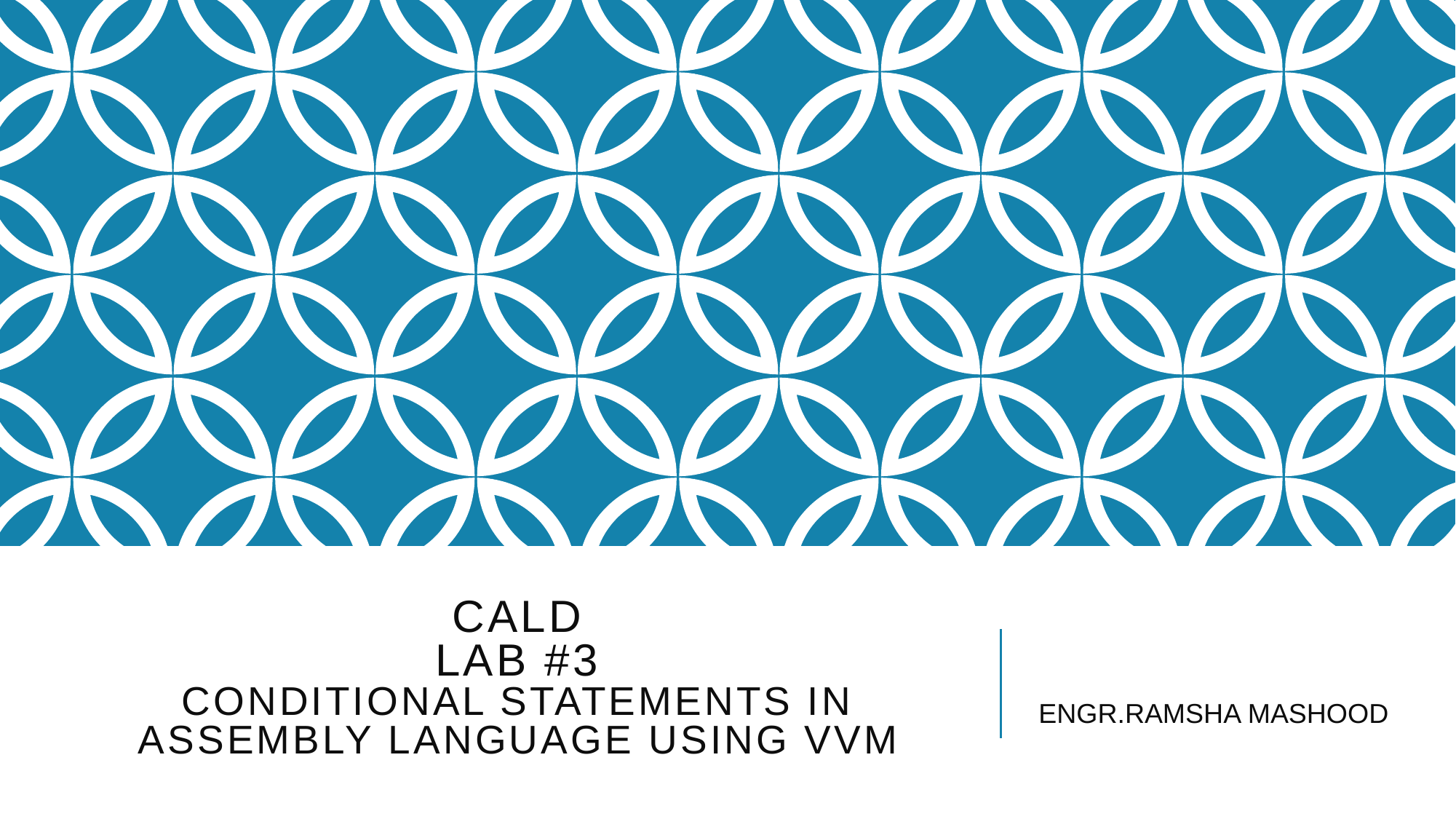

# CALD LAB #3 Conditional statements in assembly language using VVM
                                                                                       ENGR.RAMSHA MASHOOD